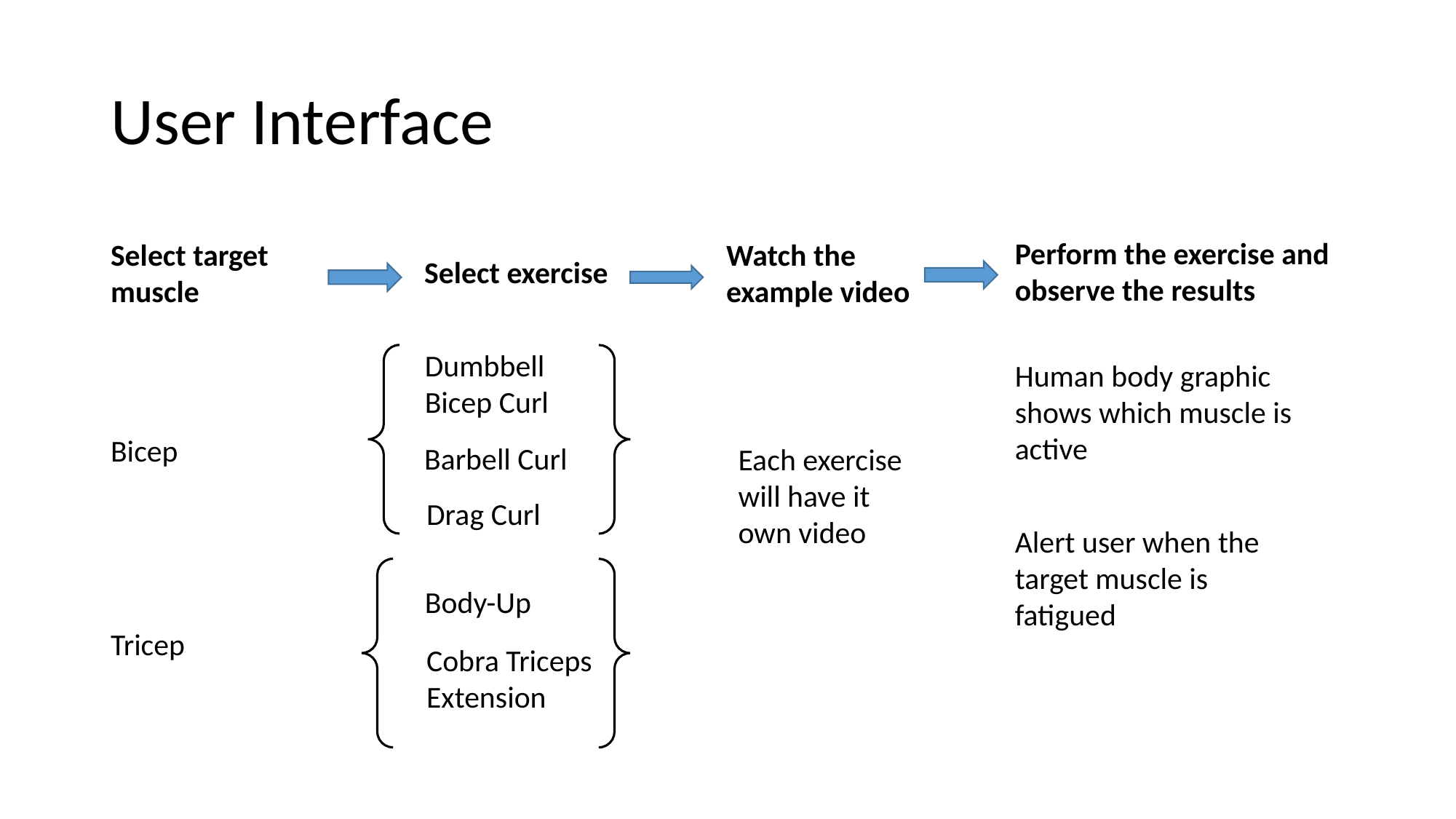

# User Interface
Perform the exercise and observe the results
Select target muscle
Watch the example video
Select exercise

Dumbbell Bicep Curl

Human body graphic shows which muscle is active
Bicep
Barbell Curl
Each exercise will have it own video
Drag Curl
Alert user when the target muscle is fatigued

Body-Up
Tricep
Cobra Triceps Extension